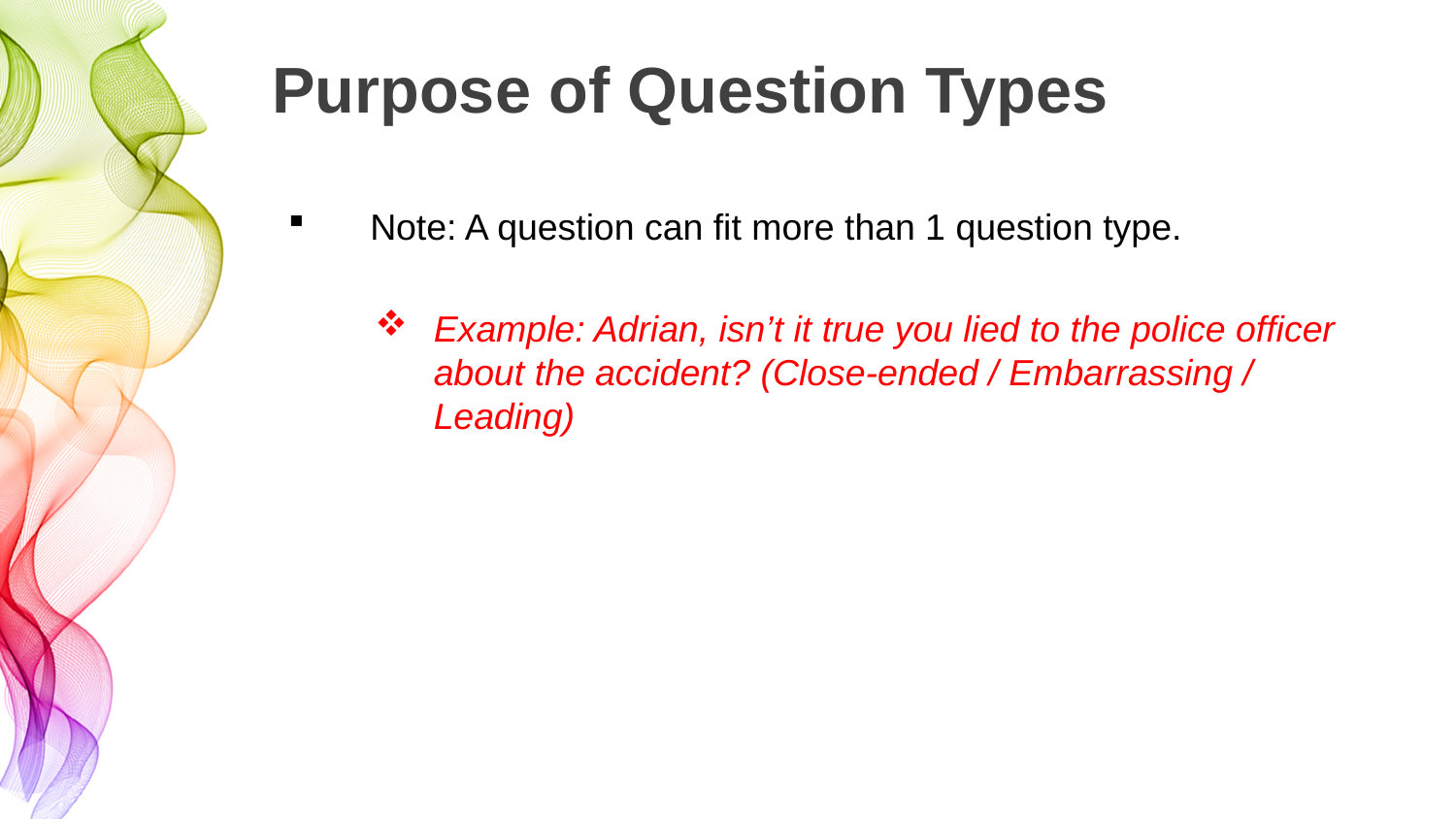

# Purpose of Question Types

Note: A question can fit more than 1 question type.

Example: Adrian, isn’t it true you lied to the police officer about the accident? (Close-ended / Embarrassing /        Leading)